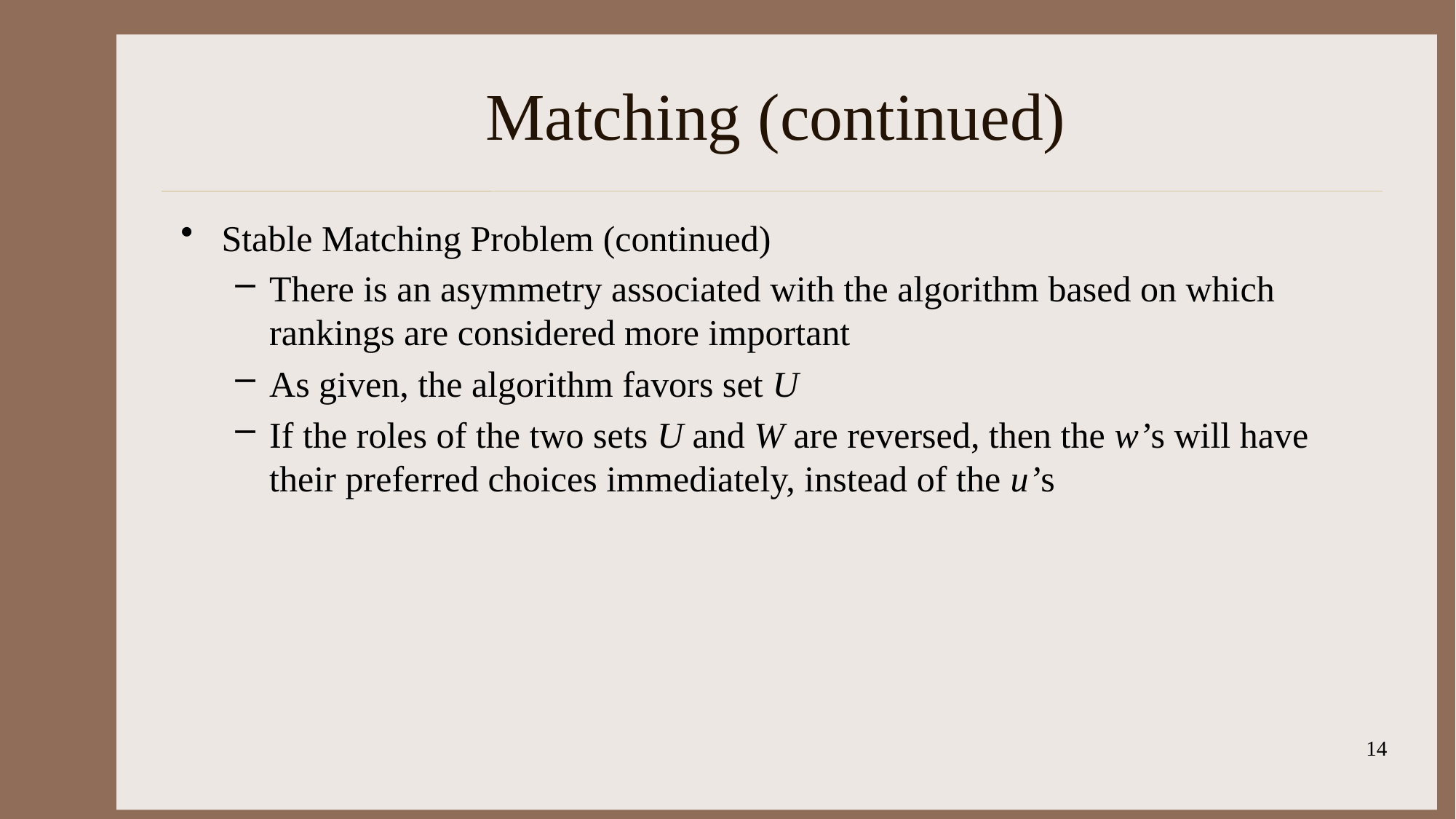

# Matching (continued)
Stable Matching Problem (continued)
There is an asymmetry associated with the algorithm based on which rankings are considered more important
As given, the algorithm favors set U
If the roles of the two sets U and W are reversed, then the w’s will have their preferred choices immediately, instead of the u’s
14